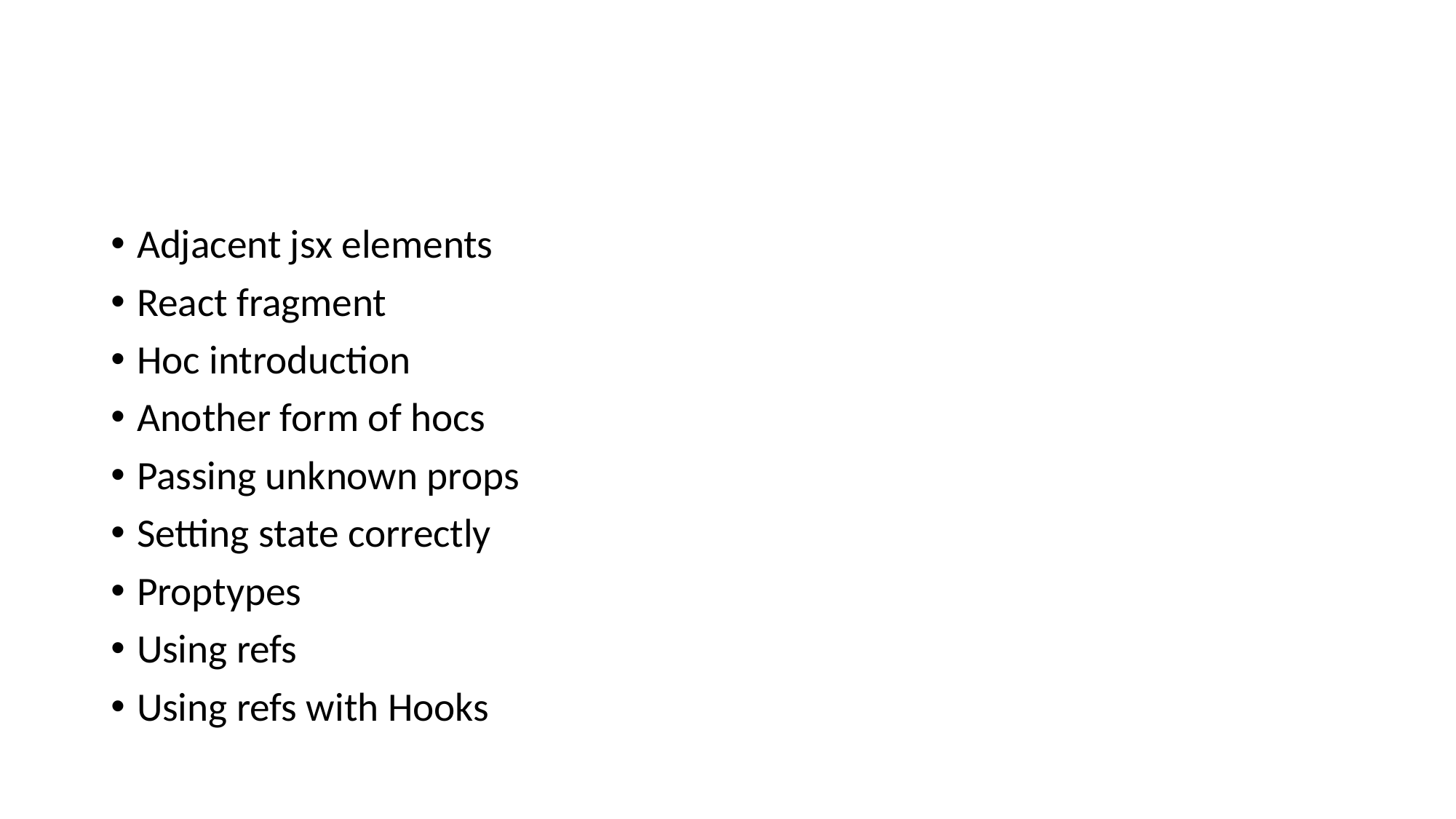

#
Adjacent jsx elements
React fragment
Hoc introduction
Another form of hocs
Passing unknown props
Setting state correctly
Proptypes
Using refs
Using refs with Hooks